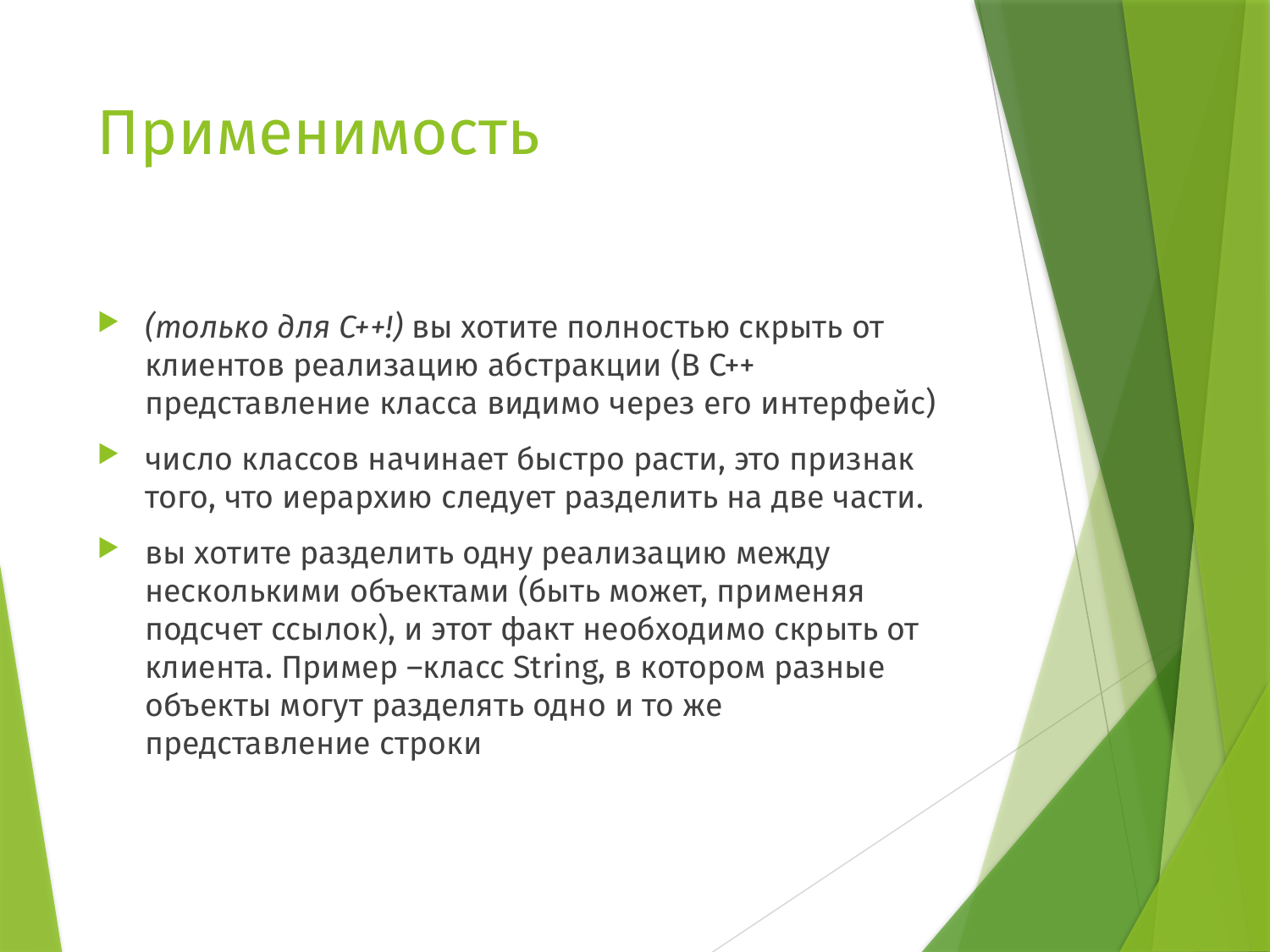

# Применимость
(только для C++!) вы хотите полностью скрыть от клиентов реализацию абстракции (В C++ представление класса видимо через его интерфейс)
число классов начинает быстро расти, это признак того, что иерархию следует разделить на две части.
вы хотите разделить одну реализацию между несколькими объектами (быть может, применяя подсчет ссылок), и этот факт необходимо скрыть от клиента. Пример –класс String, в котором разные объекты могут разделять одно и то же представление строки